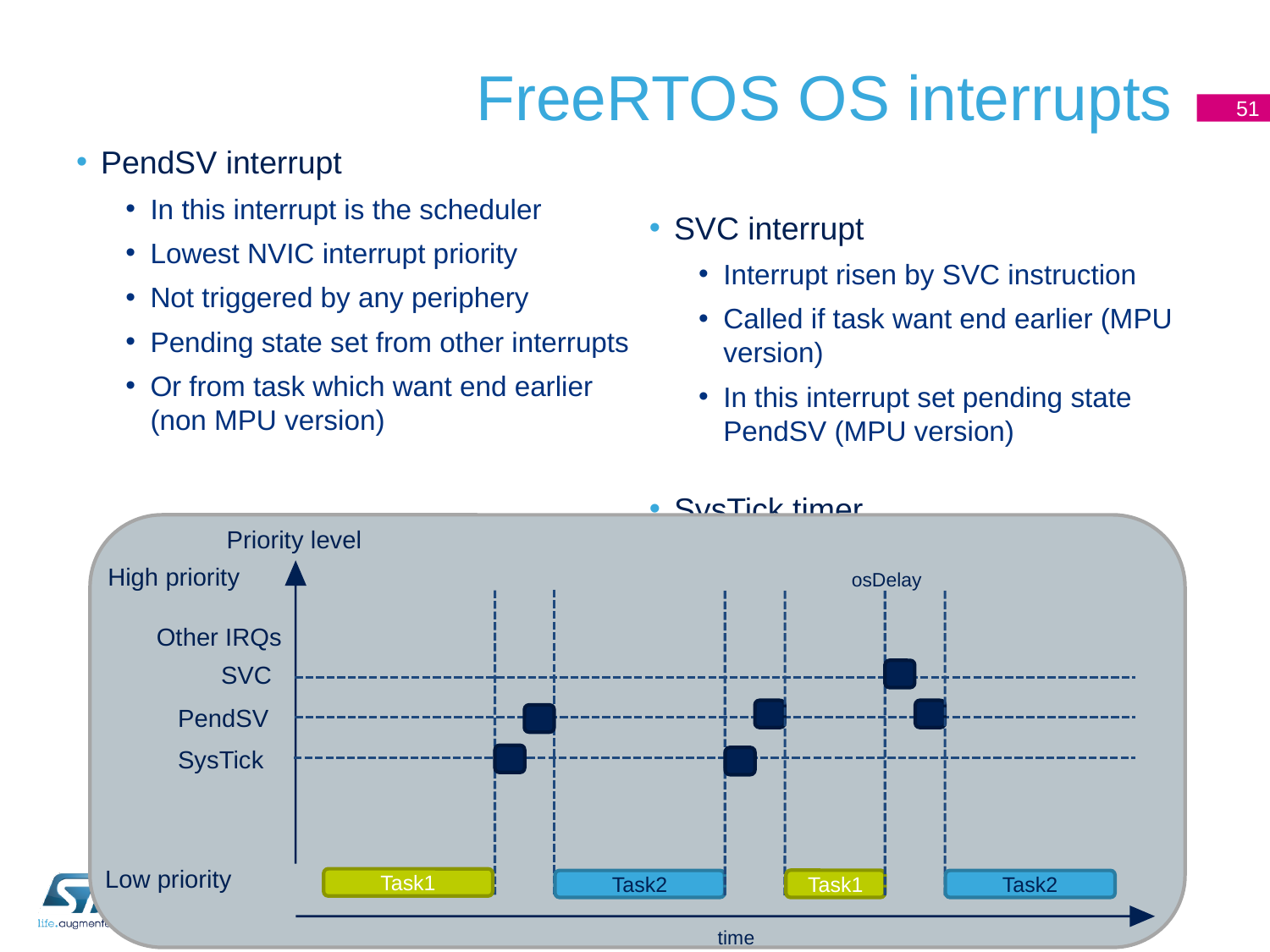

# FreeRTOS OS interrupts
51
PendSV interrupt
In this interrupt is the scheduler
Lowest NVIC interrupt priority
Not triggered by any periphery
Pending state set from other interrupts
Or from task which want end earlier (non MPU version)

SVC interrupt
Interrupt risen by SVC instruction
Called if task want end earlier (MPU version)
In this interrupt set pending state PendSV (MPU version)
SysTick timer
Set PendSV is context switch is necessary

Priority level
High priority
osDelay
Other IRQs
SVC

PendSV

SysTick

Low priority
Task1
Task1
Task2
Task2

time